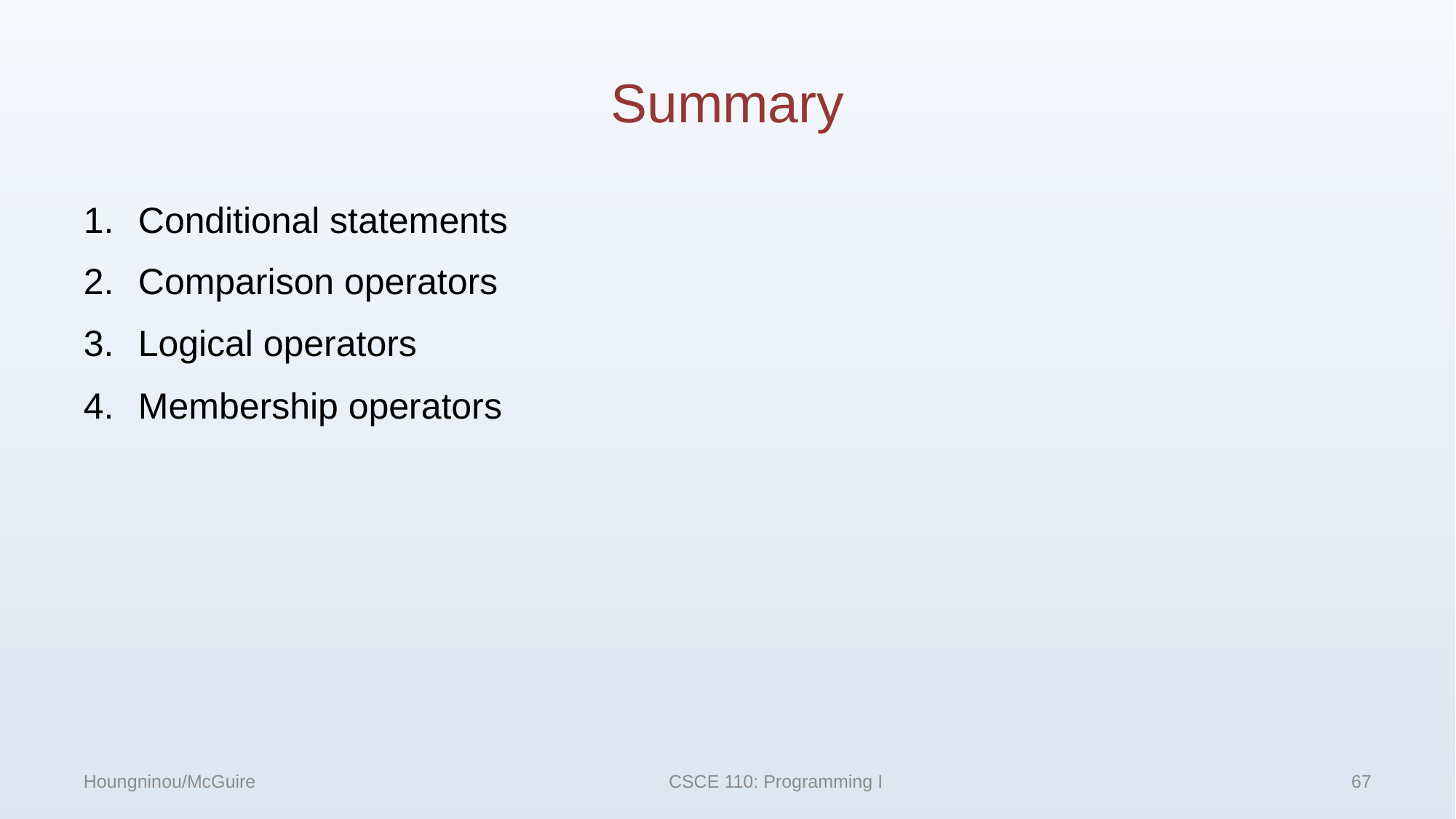

# Summary
Conditional statements
Comparison operators
Logical operators
Membership operators
Houngninou/McGuire
CSCE 110: Programming I
67